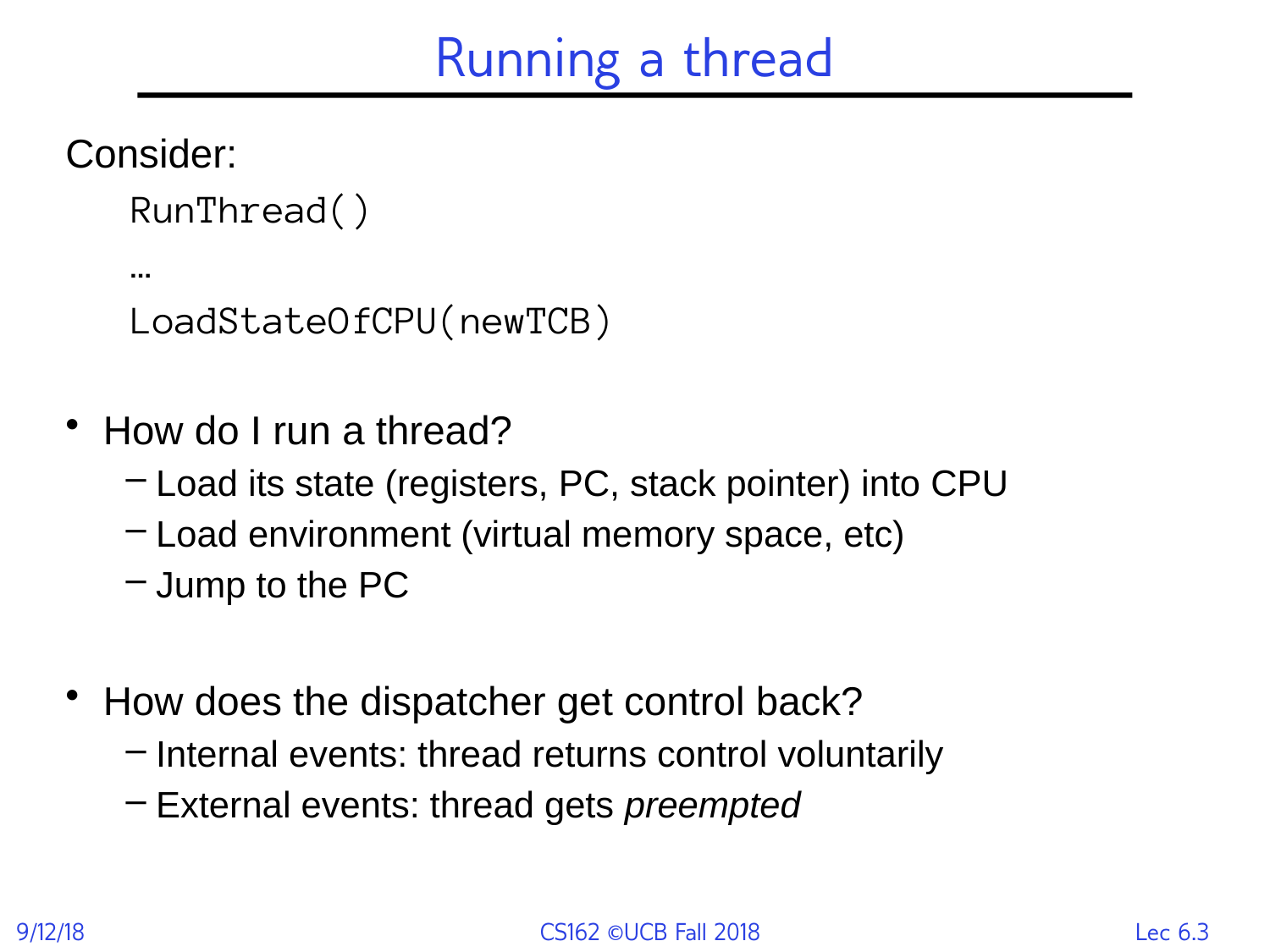

# Running a thread
Consider:
   RunThread()
   …
   LoadStateOfCPU(newTCB)

How do I run a thread?
Load its state (registers, PC, stack pointer) into CPU
Load environment (virtual memory space, etc)
Jump to the PC

How does the dispatcher get control back?
Internal events: thread returns control voluntarily
External events: thread gets preempted